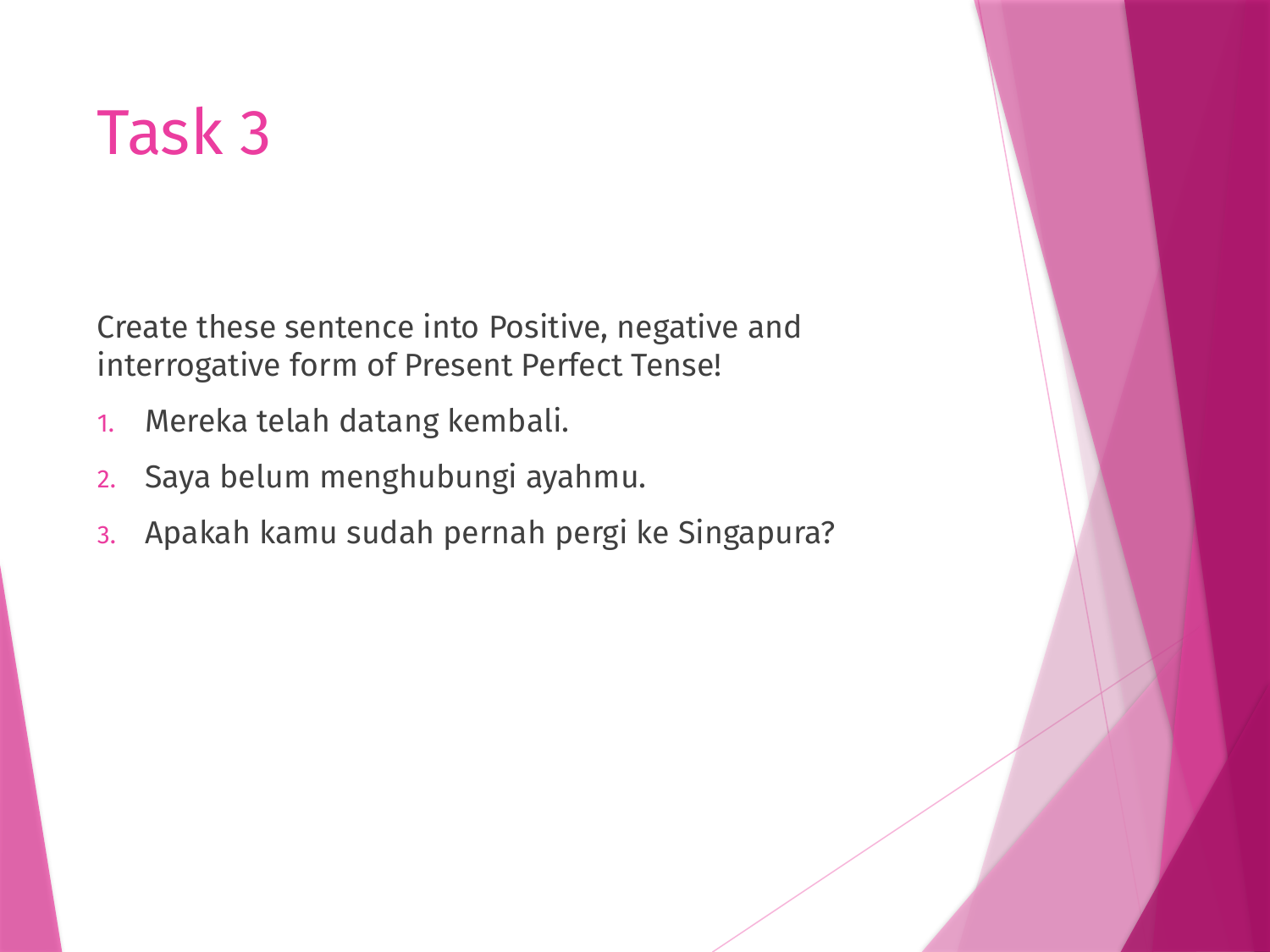

# Task 3
Create these sentence into Positive, negative and interrogative form of Present Perfect Tense!
Mereka telah datang kembali.
Saya belum menghubungi ayahmu.
Apakah kamu sudah pernah pergi ke Singapura?